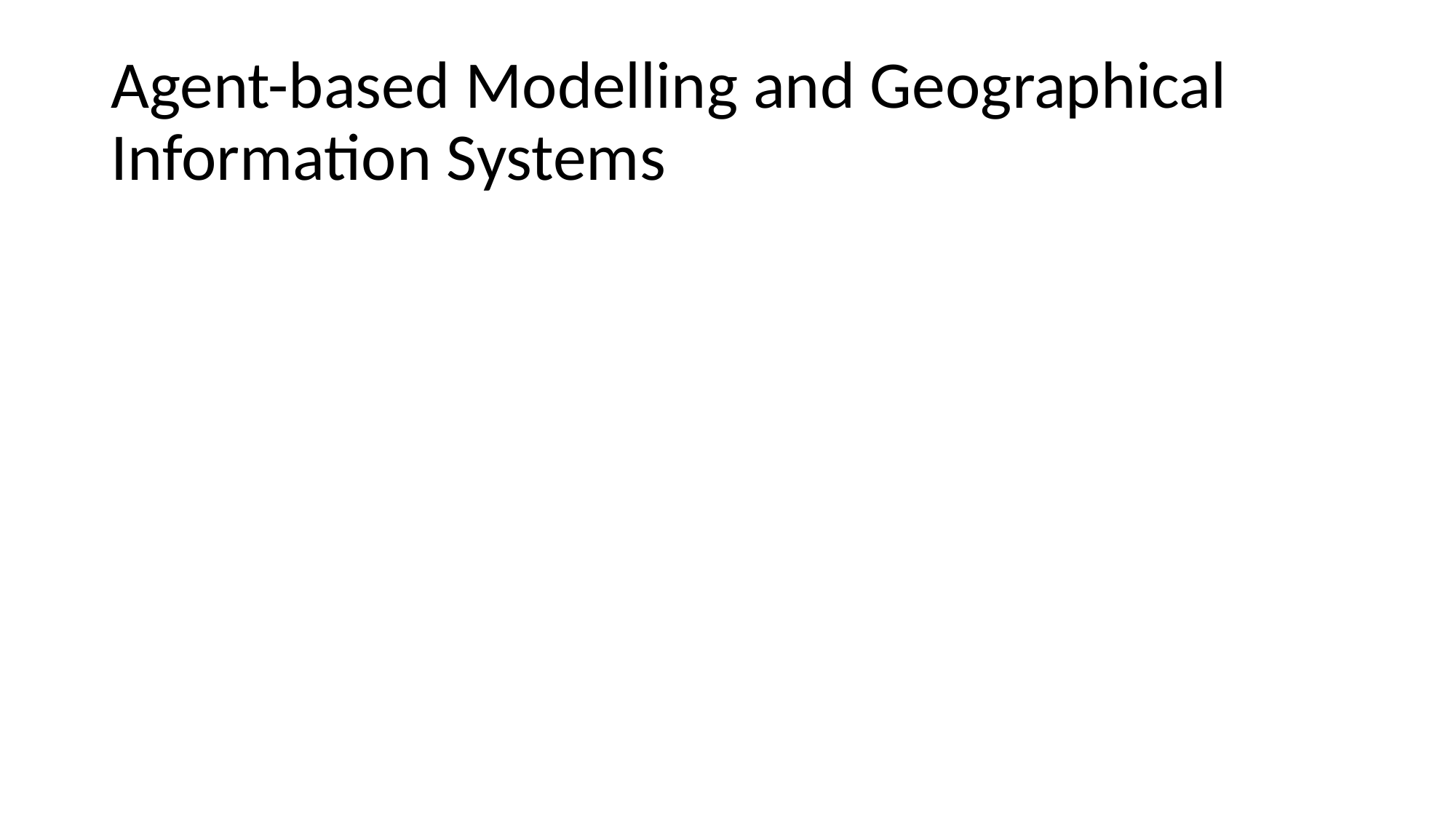

# Agent-based Modelling and Geographical Information Systems